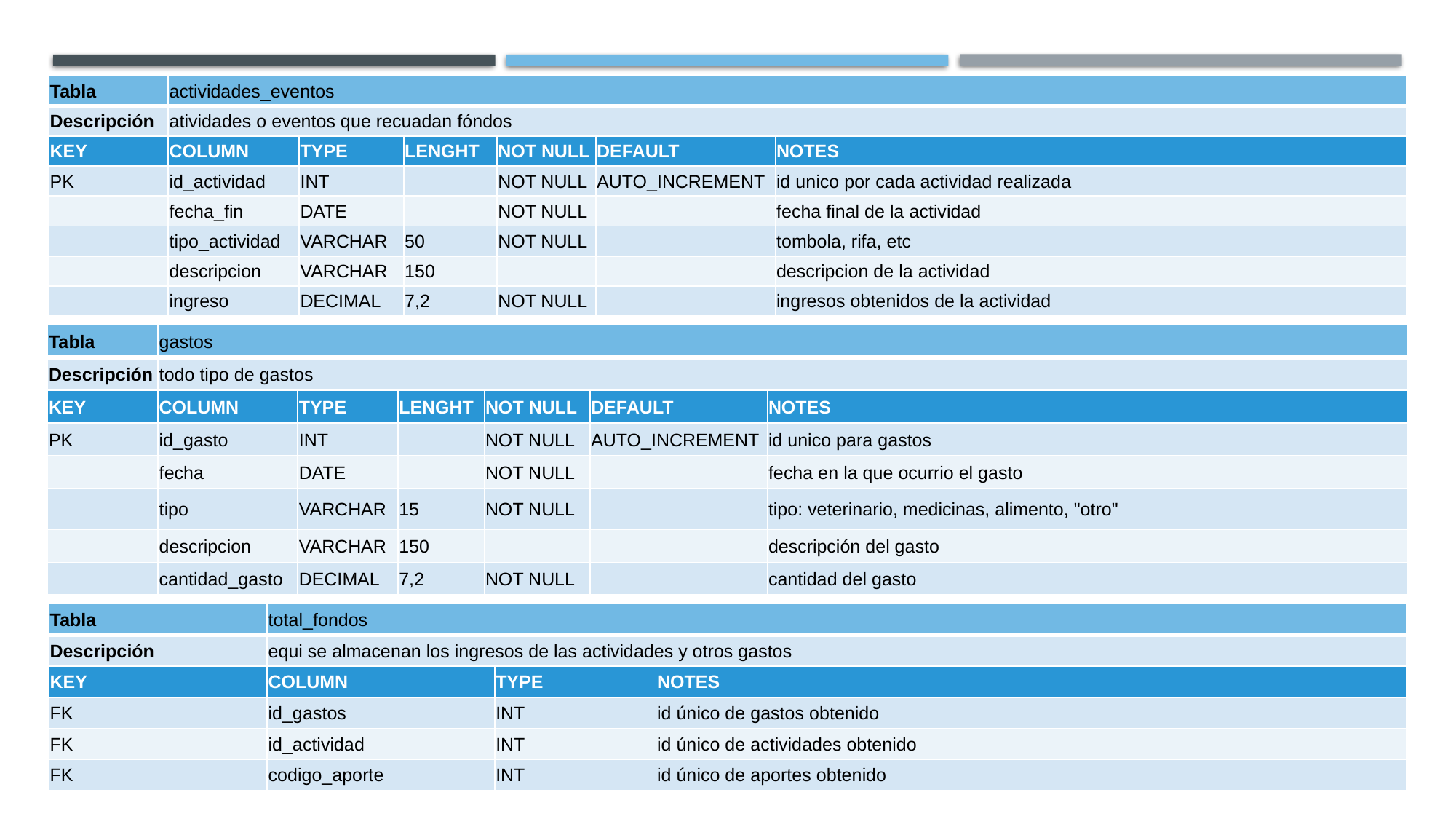

| Tabla | actividades\_eventos |  |  |  |  |  |
| --- | --- | --- | --- | --- | --- | --- |
| Descripción | atividades o eventos que recuadan fóndos |  |  |  |  |  |
| KEY | COLUMN | TYPE | LENGHT | NOT NULL | DEFAULT | NOTES |
| PK | id\_actividad | INT |  | NOT NULL | AUTO\_INCREMENT | id unico por cada actividad realizada |
|  | fecha\_fin | DATE |  | NOT NULL |  | fecha final de la actividad |
|  | tipo\_actividad | VARCHAR | 50 | NOT NULL |  | tombola, rifa, etc |
|  | descripcion | VARCHAR | 150 |  |  | descripcion de la actividad |
|  | ingreso | DECIMAL | 7,2 | NOT NULL |  | ingresos obtenidos de la actividad |
| Tabla | gastos |  |  |  |  |  |
| --- | --- | --- | --- | --- | --- | --- |
| Descripción | todo tipo de gastos |  |  |  |  |  |
| KEY | COLUMN | TYPE | LENGHT | NOT NULL | DEFAULT | NOTES |
| PK | id\_gasto | INT |  | NOT NULL | AUTO\_INCREMENT | id unico para gastos |
|  | fecha | DATE |  | NOT NULL |  | fecha en la que ocurrio el gasto |
|  | tipo | VARCHAR | 15 | NOT NULL |  | tipo: veterinario, medicinas, alimento, "otro" |
|  | descripcion | VARCHAR | 150 |  |  | descripción del gasto |
|  | cantidad\_gasto | DECIMAL | 7,2 | NOT NULL |  | cantidad del gasto |
| Tabla | total\_fondos |  |  |
| --- | --- | --- | --- |
| Descripción | equi se almacenan los ingresos de las actividades y otros gastos |  |  |
| KEY | COLUMN | TYPE | NOTES |
| FK | id\_gastos | INT | id único de gastos obtenido |
| FK | id\_actividad | INT | id único de actividades obtenido |
| FK | codigo\_aporte | INT | id único de aportes obtenido |